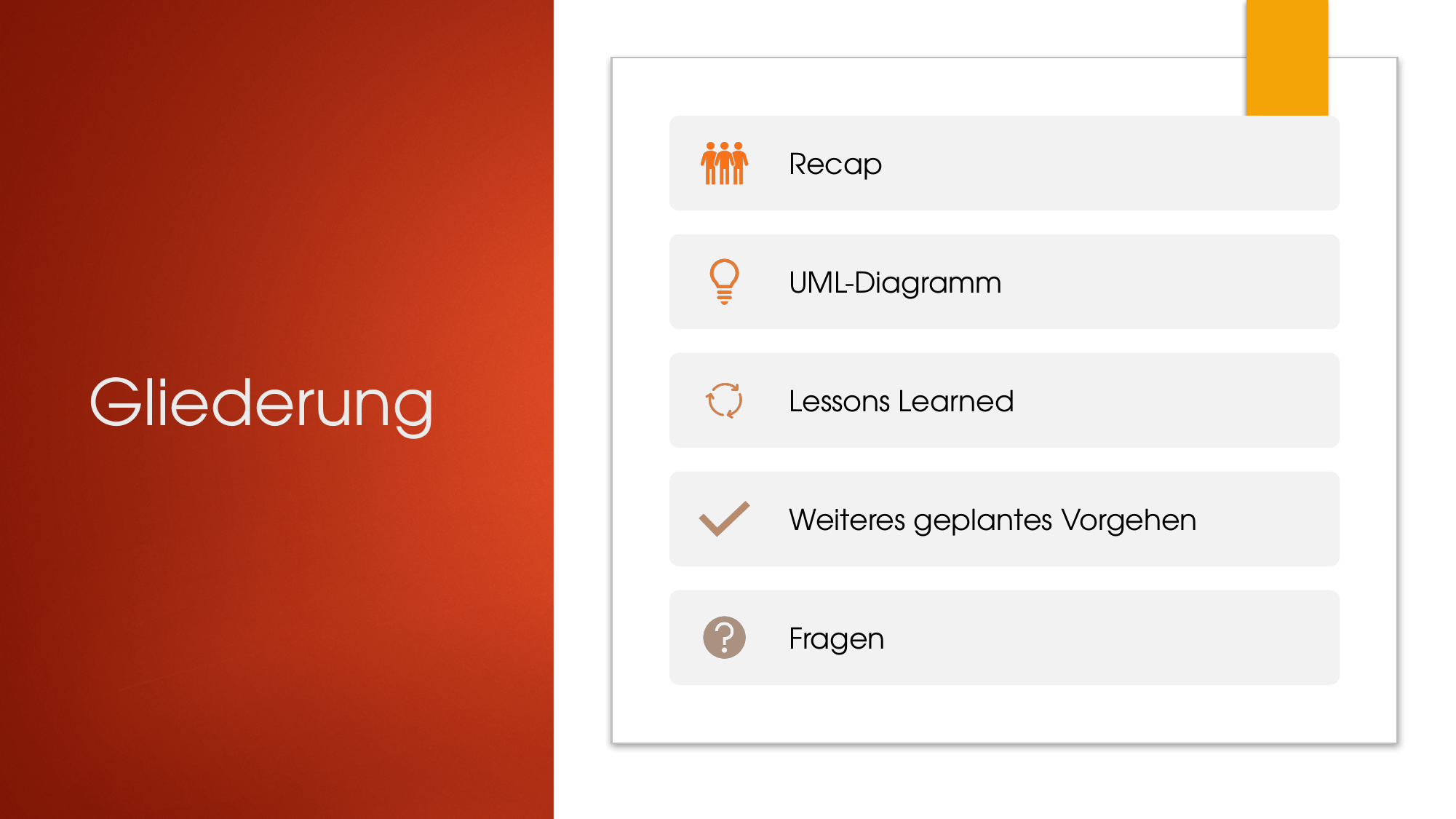

# Gliederung
Recap
UML-Diagramm
Lessons Learned
Weiteres geplantes Vorgehen
Fragen